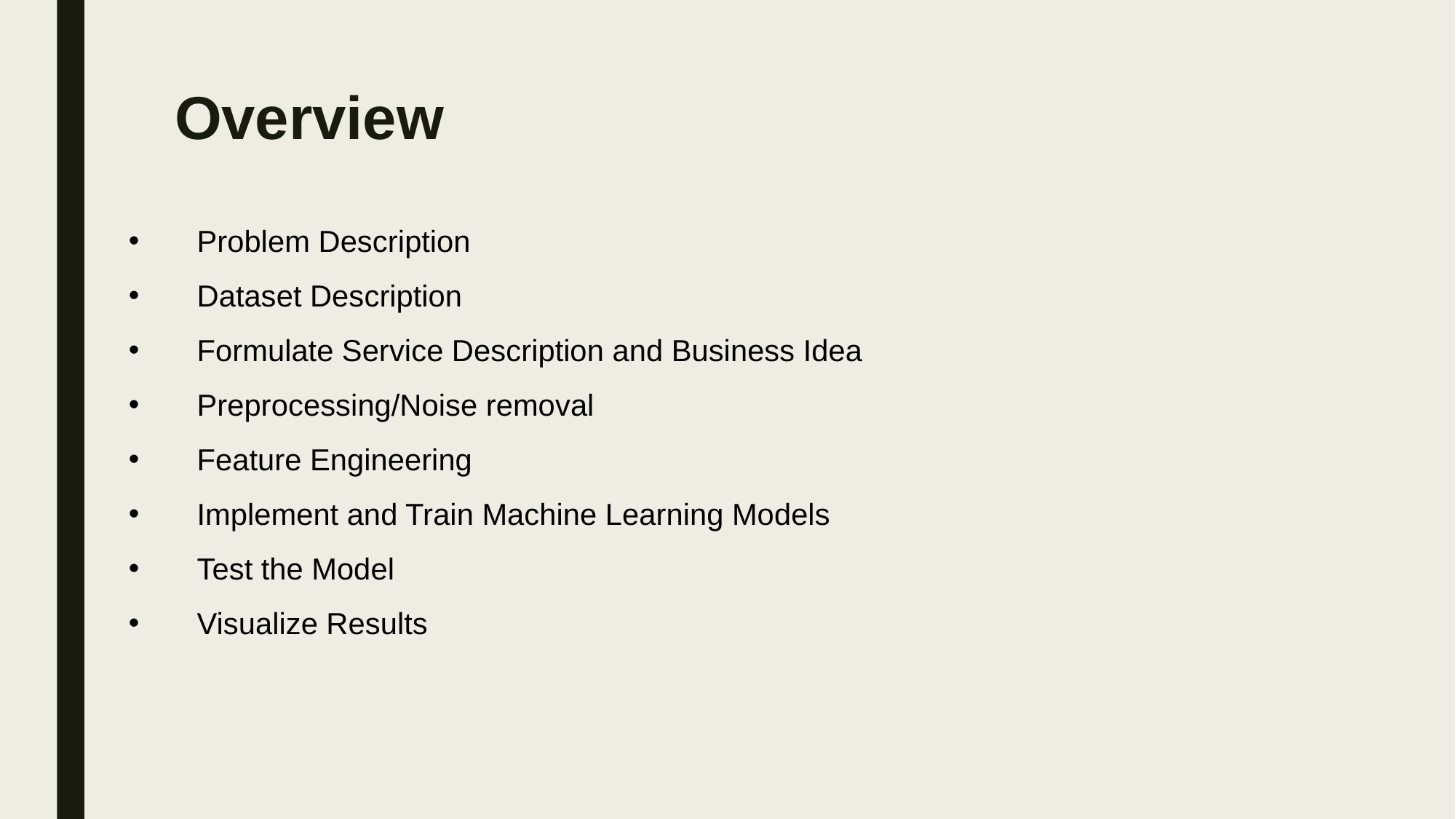

Overview
Problem Description
Dataset Description
Formulate Service Description and Business Idea
Preprocessing/Noise removal
Feature Engineering
Implement and Train Machine Learning Models
Test the Model
Visualize Results